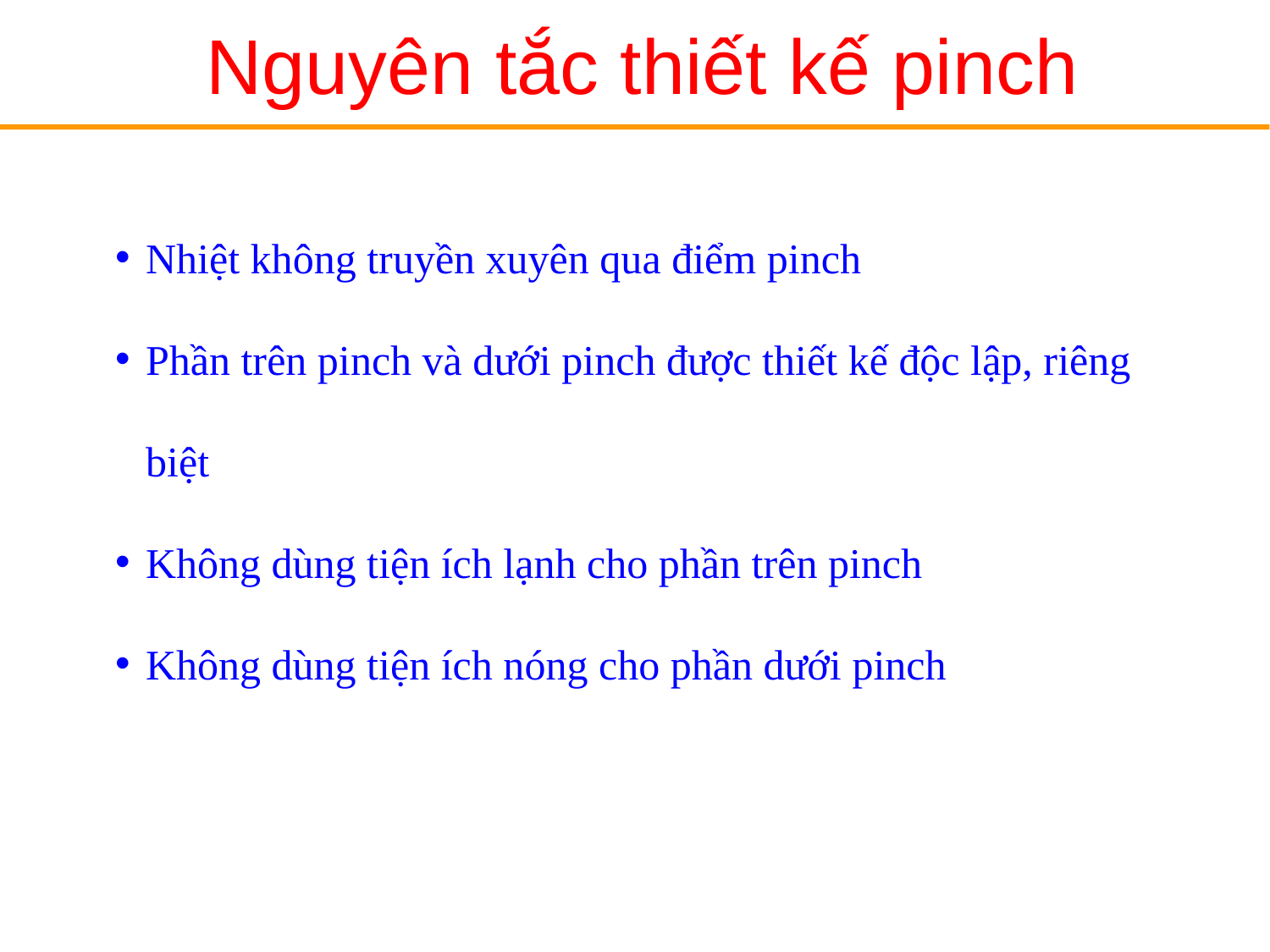

Nguyên tắc thiết kế pinch

Nhiệt không truyền xuyên qua điểm pinch
Phần trên pinch và dưới pinch được thiết kế độc lập, riêng biệt
Không dùng tiện ích lạnh cho phần trên pinch
Không dùng tiện ích nóng cho phần dưới pinch